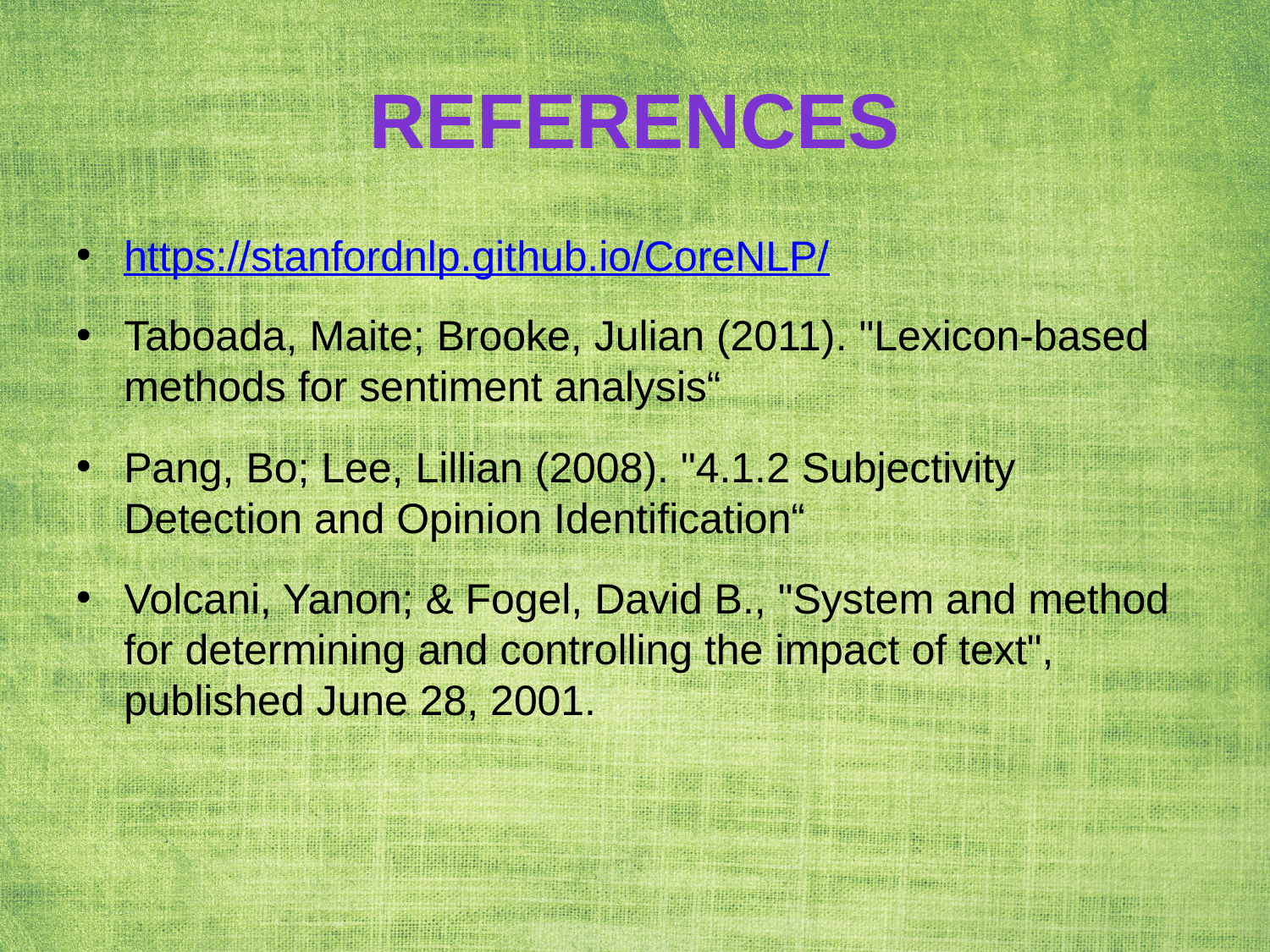

# REFERENCES
https://stanfordnlp.github.io/CoreNLP/
Taboada, Maite; Brooke, Julian (2011). "Lexicon-based methods for sentiment analysis“
Pang, Bo; Lee, Lillian (2008). "4.1.2 Subjectivity Detection and Opinion Identification“
Volcani, Yanon; & Fogel, David B., "System and method for determining and controlling the impact of text", published June 28, 2001.